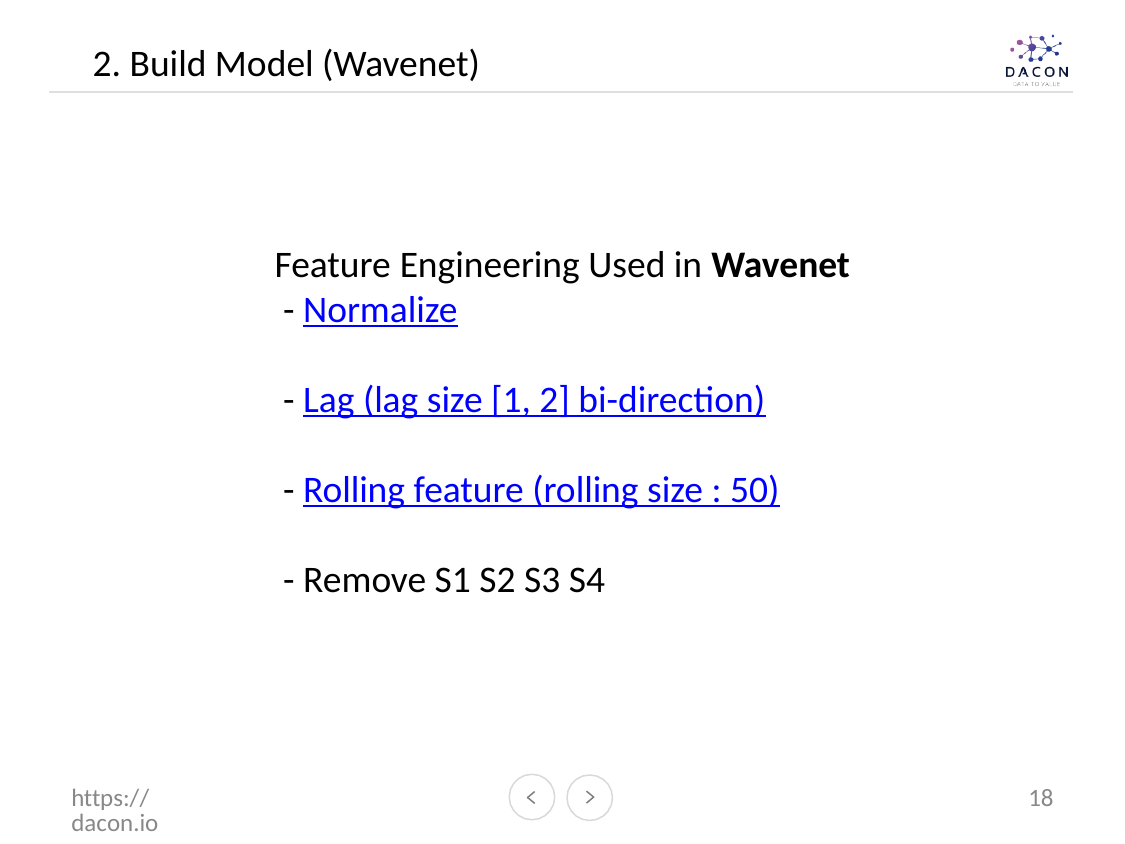

2. Build Model (Wavenet)
Feature Engineering Used in Wavenet
 - Normalize

 - Lag (lag size [1, 2] bi-direction)

 - Rolling feature (rolling size : 50)

 - Remove S1 S2 S3 S4
https://dacon.io
18